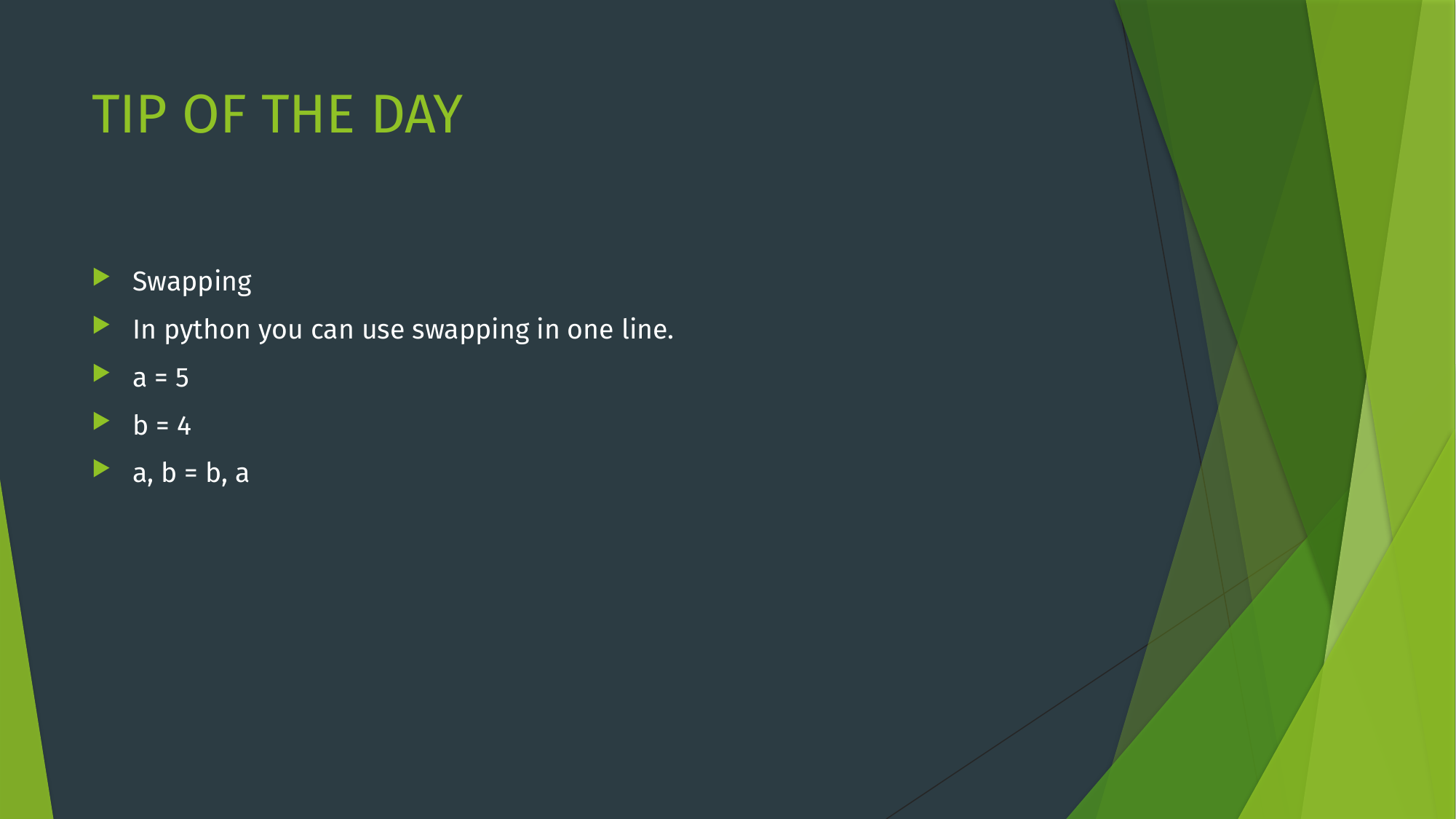

# TIP OF THE DAY
Swapping
In python you can use swapping in one line.
a = 5
b = 4
a, b = b, a